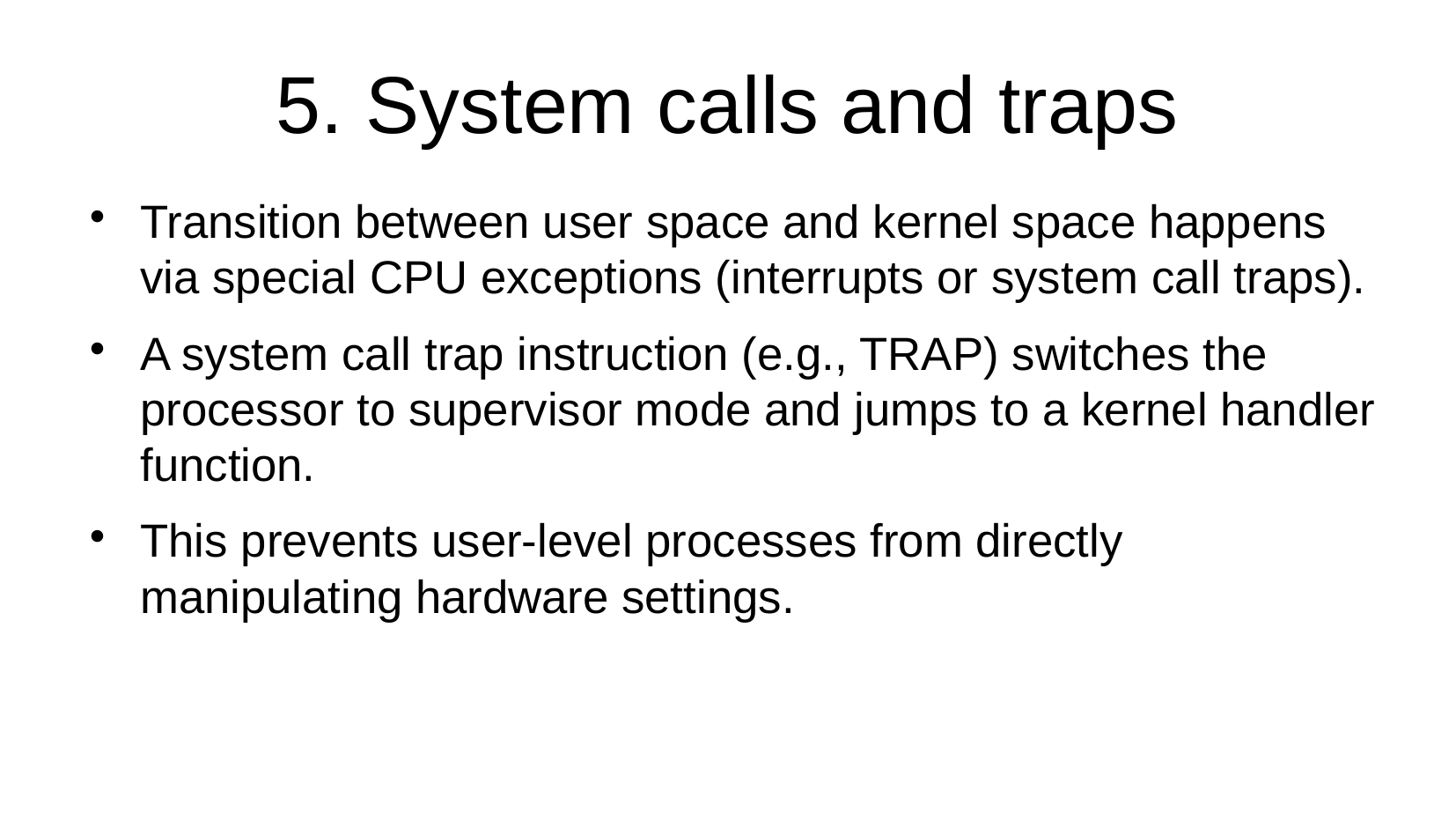

5. System calls and traps
Transition between user space and kernel space happens via special CPU exceptions (interrupts or system call traps).
A system call trap instruction (e.g., TRAP) switches the processor to supervisor mode and jumps to a kernel handler function.
This prevents user-level processes from directly manipulating hardware settings.